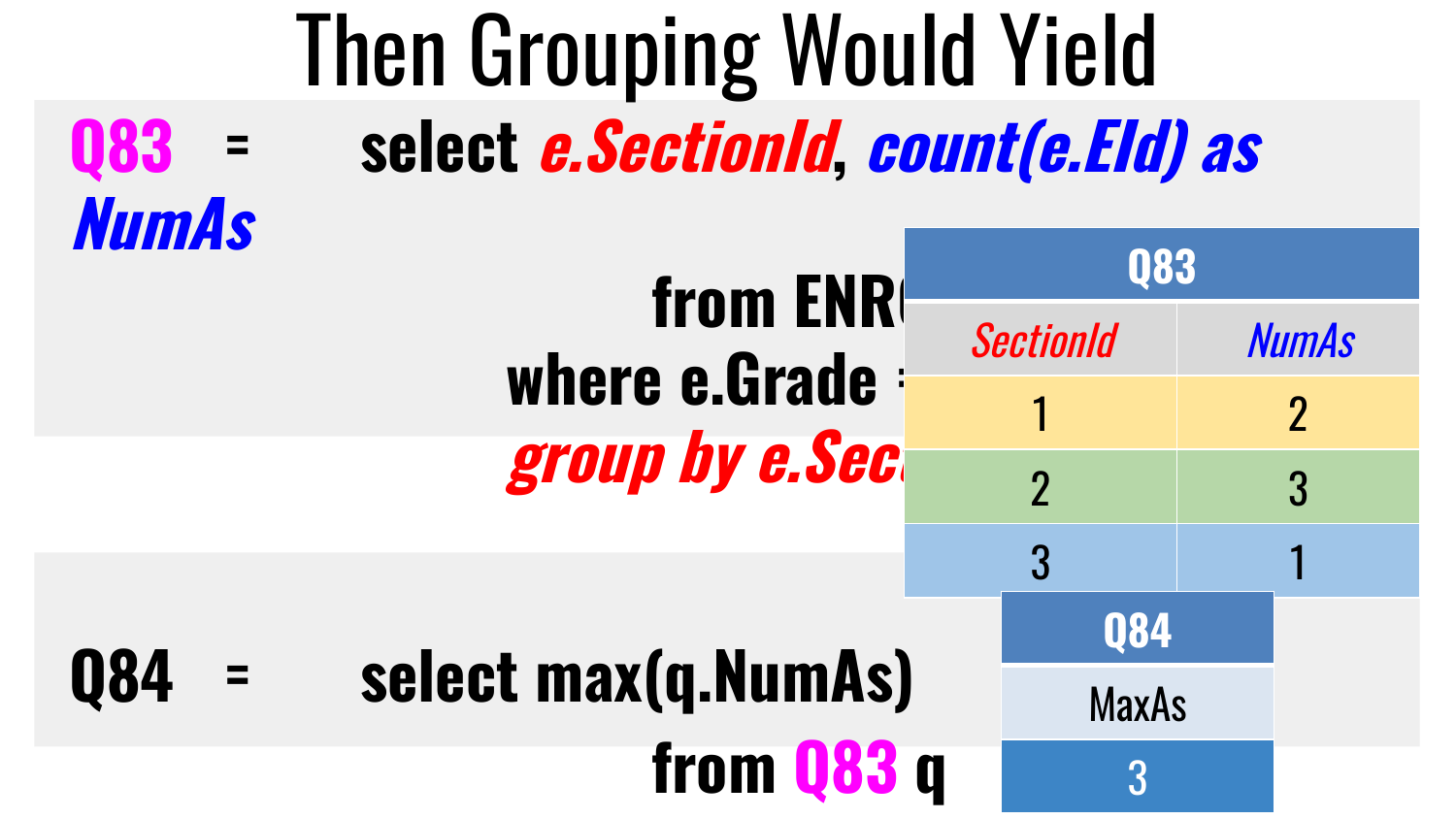

# Then Grouping Would Yield
	Q83   = 	select e.SectionId, count(e.EId) as NumAs
					from ENROLL e
			where e.Grade = 'A'
			group by e.SectionId

	Q84   =	select max(q.NumAs)
					from Q83 q

| Q83 |  |
| --- | --- |
| SectionId | NumAs |
| 1 | 2 |
| 2 | 3 |
| 3 | 1 |

| Q84 |
| --- |
| MaxAs |
| 3 |